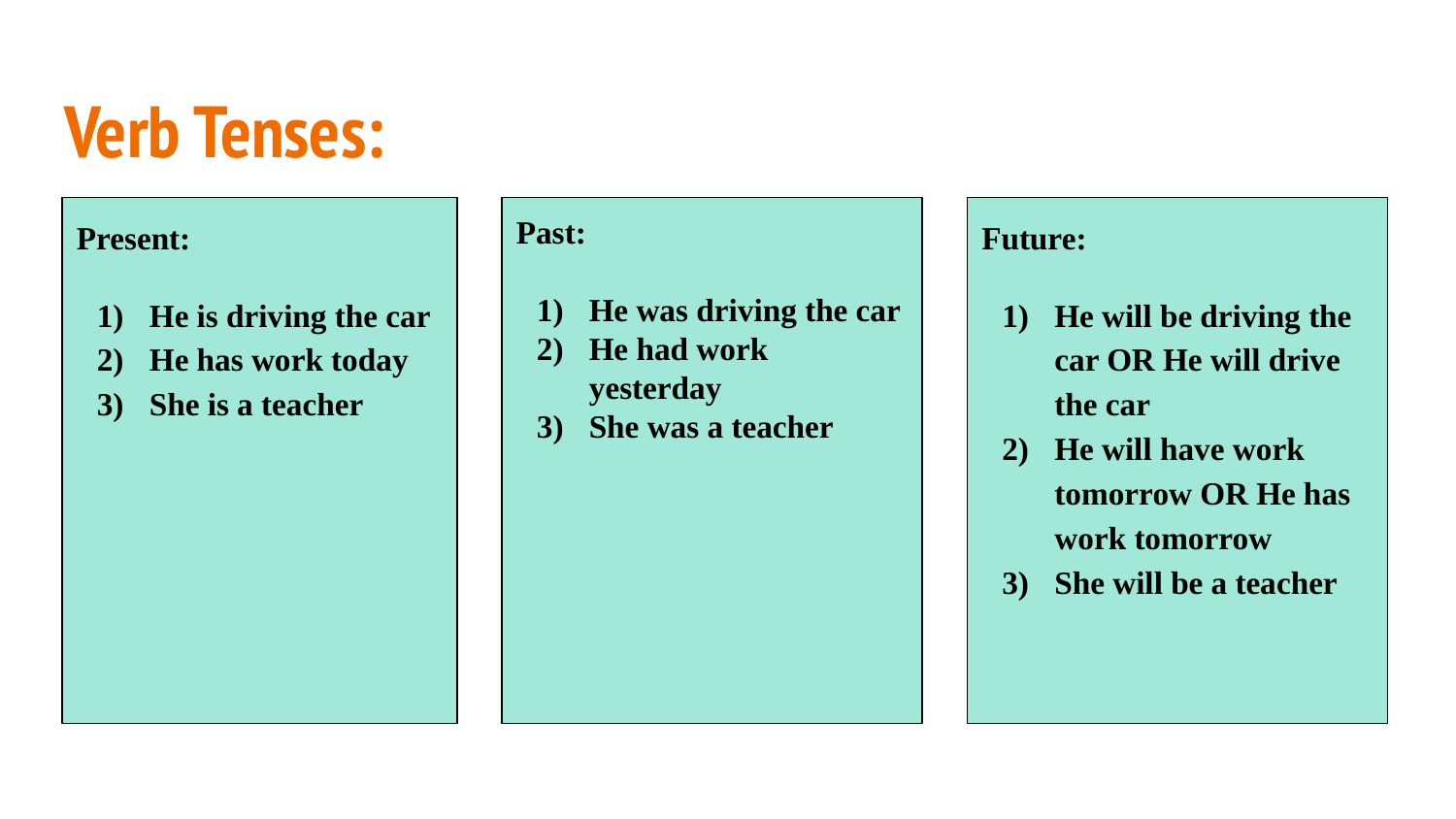

# Verb Tenses:
Present:
He is driving the car
He has work today
She is a teacher

Past:

He was driving the car
He had work yesterday
She was a teacher
Future:
He will be driving the car OR He will drive the car
He will have work tomorrow OR He has work tomorrow
She will be a teacher